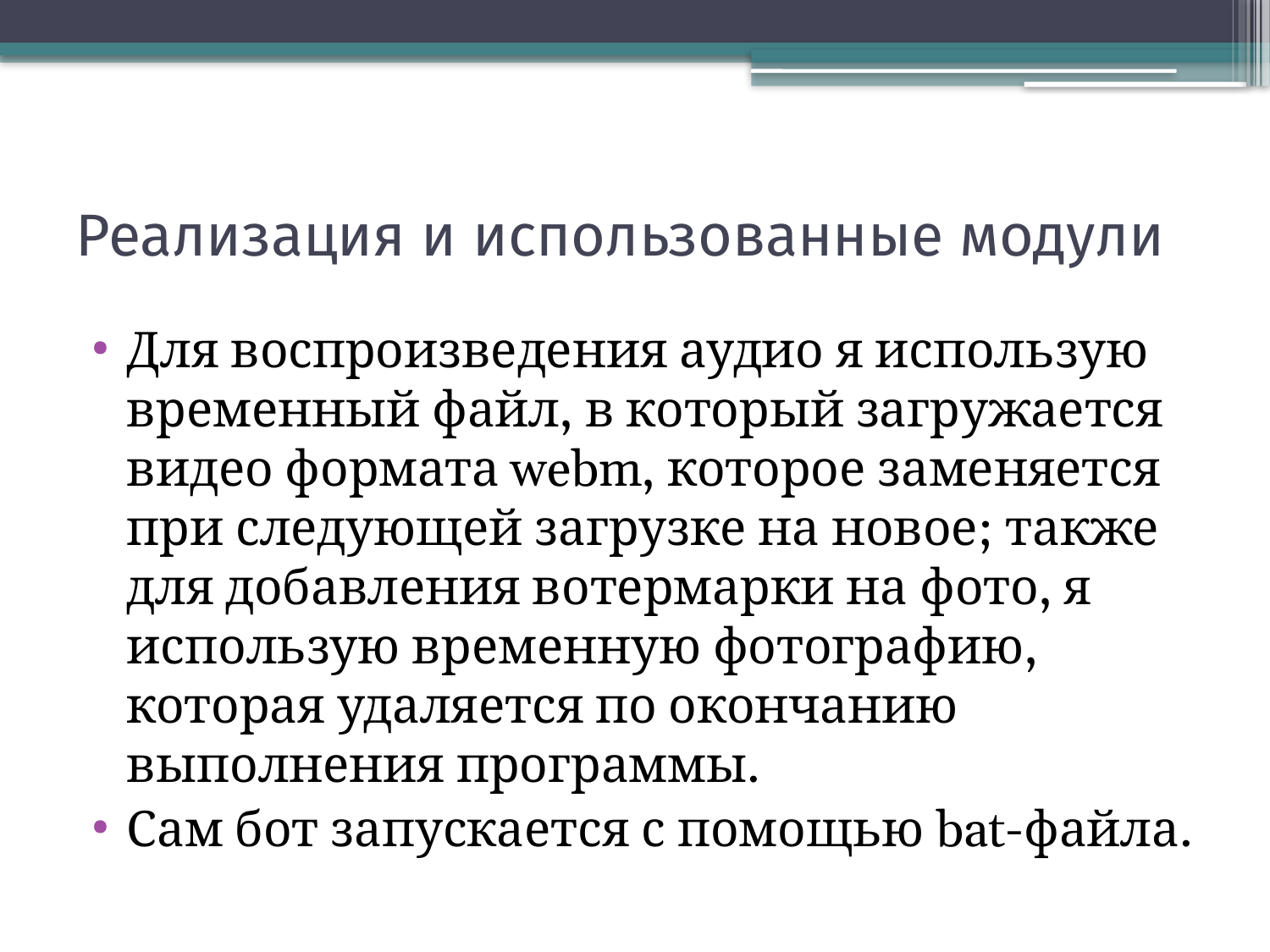

# Реализация и использованные модули
Для воспроизведения аудио я использую временный файл, в который загружается видео формата webm, которое заменяется при следующей загрузке на новое; также для добавления вотермарки на фото, я использую временную фотографию, которая удаляется по окончанию выполнения программы.
Сам бот запускается с помощью bat-файла.